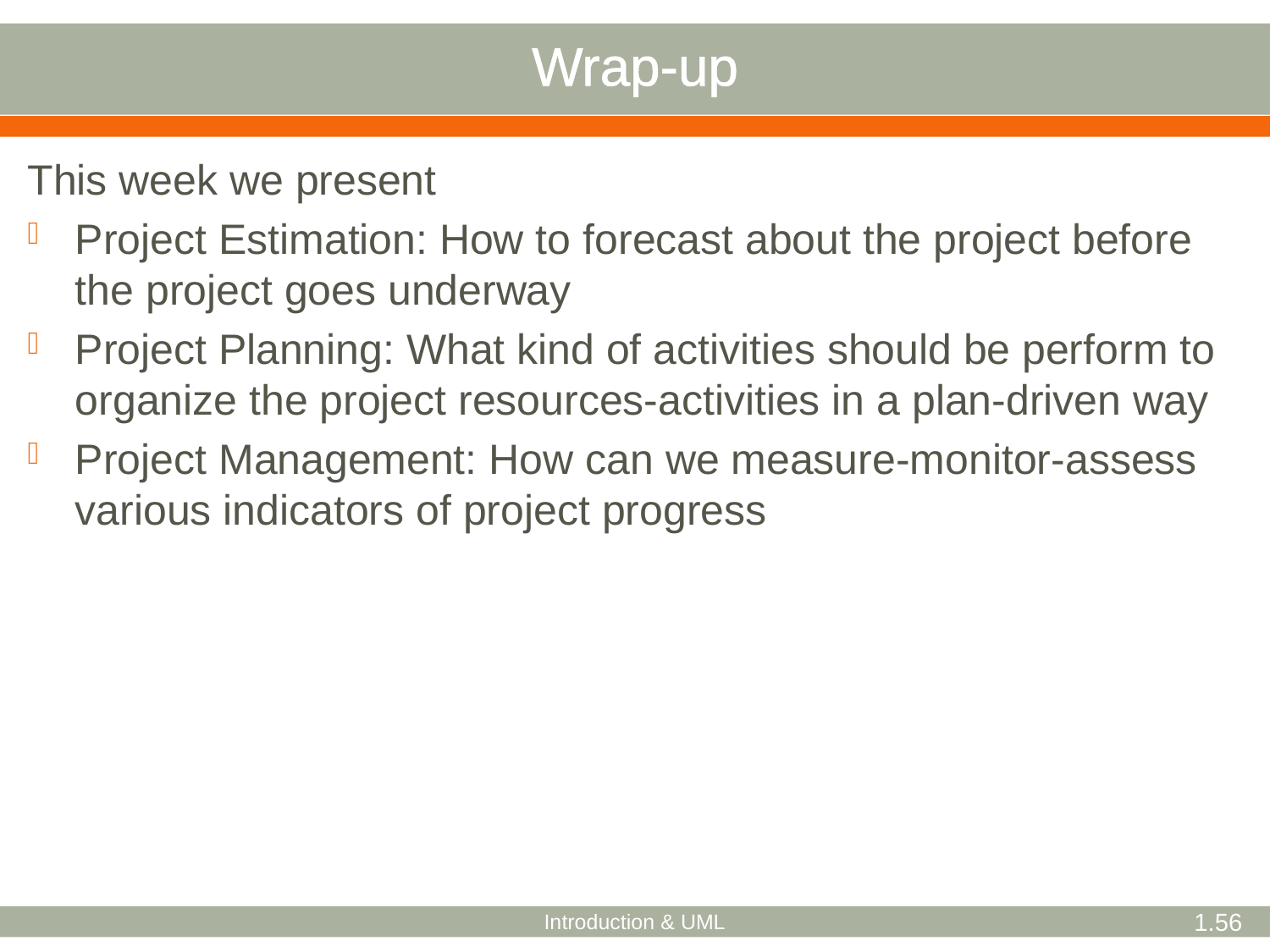

# Wrap-up
This week we present
Project Estimation: How to forecast about the project before the project goes underway
Project Planning: What kind of activities should be perform to organize the project resources-activities in a plan-driven way
Project Management: How can we measure-monitor-assess various indicators of project progress

Introduction & UML
1.56